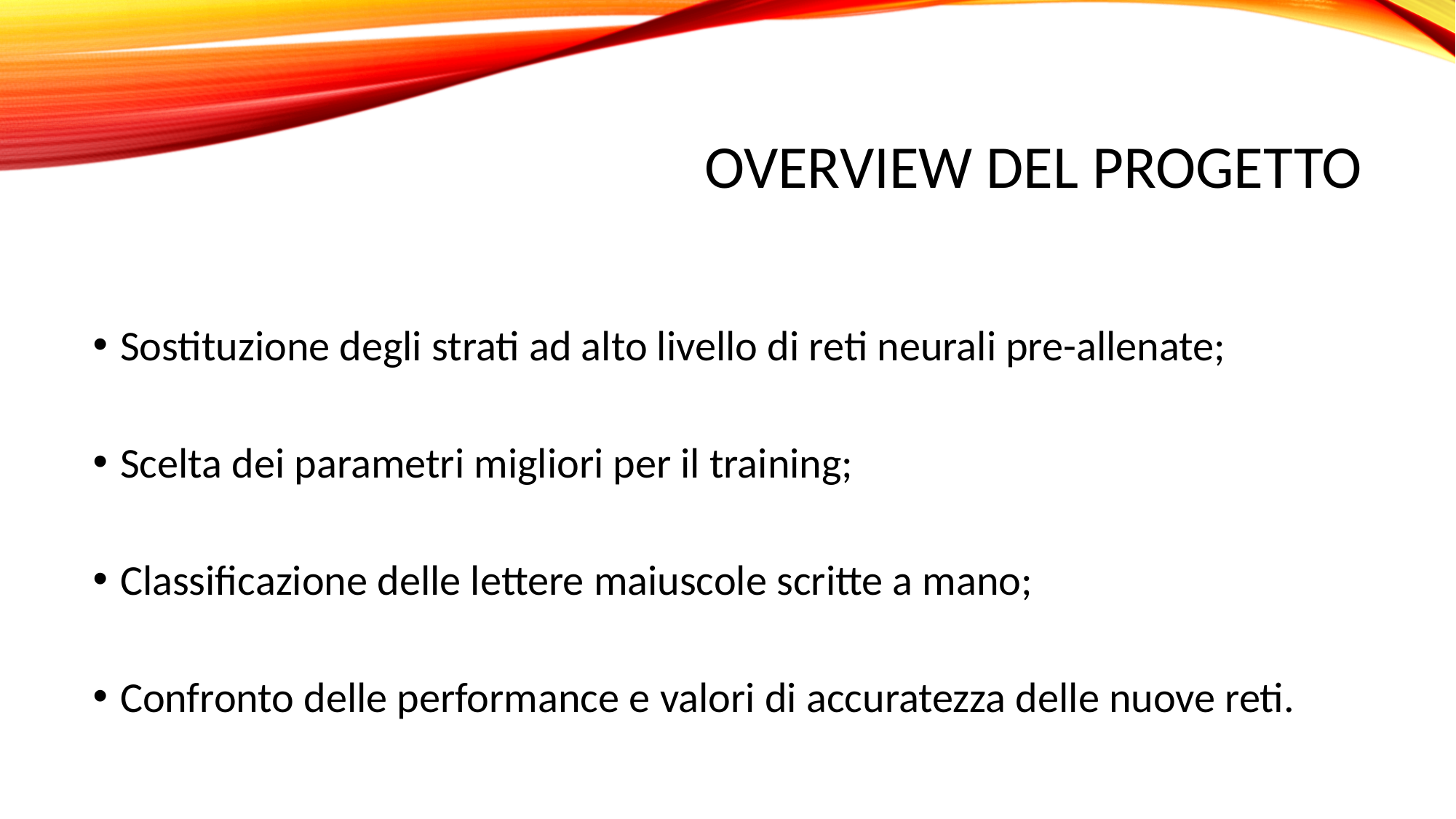

# Overview del progetto
Sostituzione degli strati ad alto livello di reti neurali pre-allenate;
Scelta dei parametri migliori per il training;
Classificazione delle lettere maiuscole scritte a mano;
Confronto delle performance e valori di accuratezza delle nuove reti.